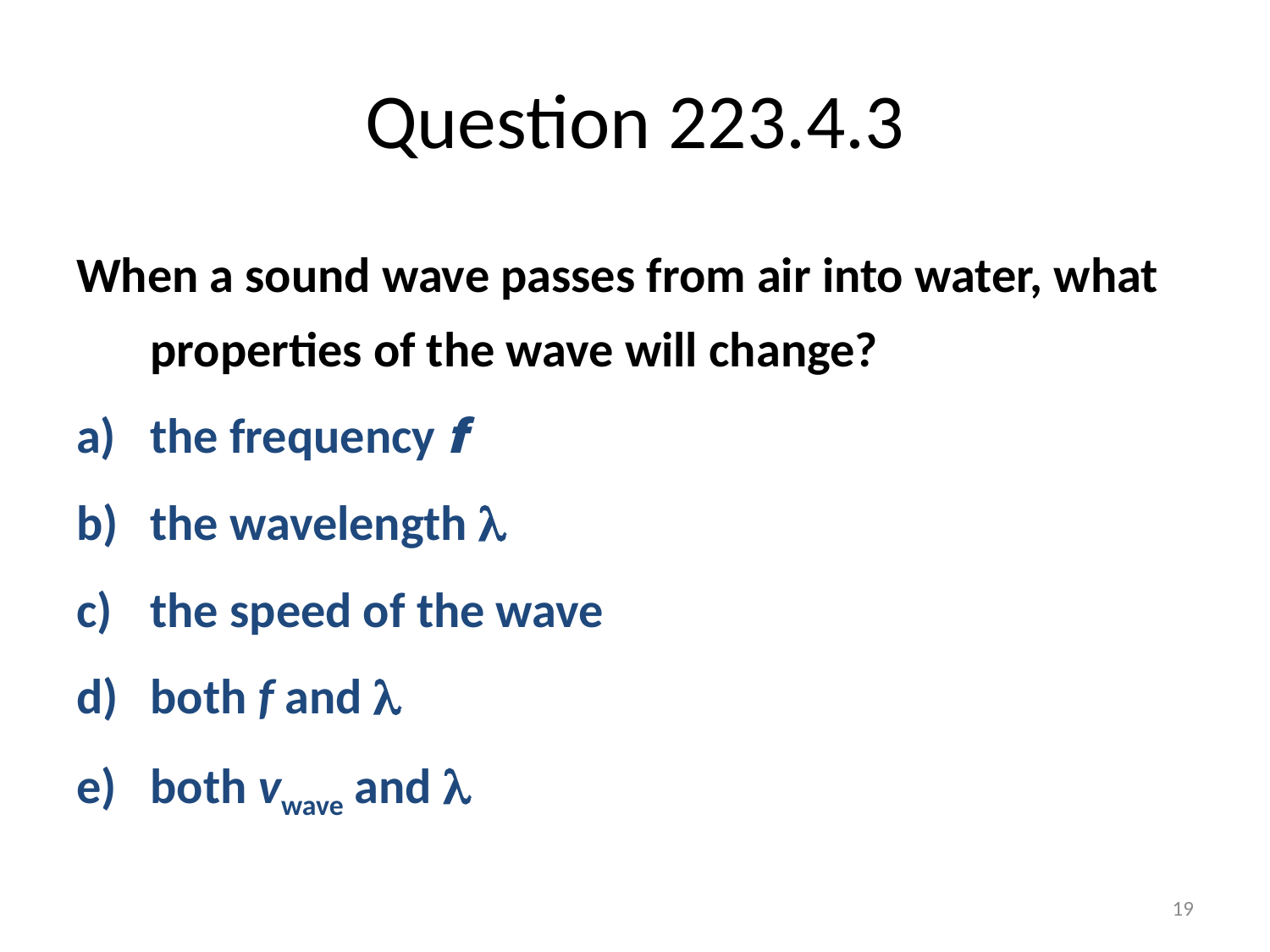

# Question 223.4.3
When a sound wave passes from air into water, what properties of the wave will change?
the frequency f
the wavelength λ
the speed of the wave
both f and λ
both vwave and λ

19